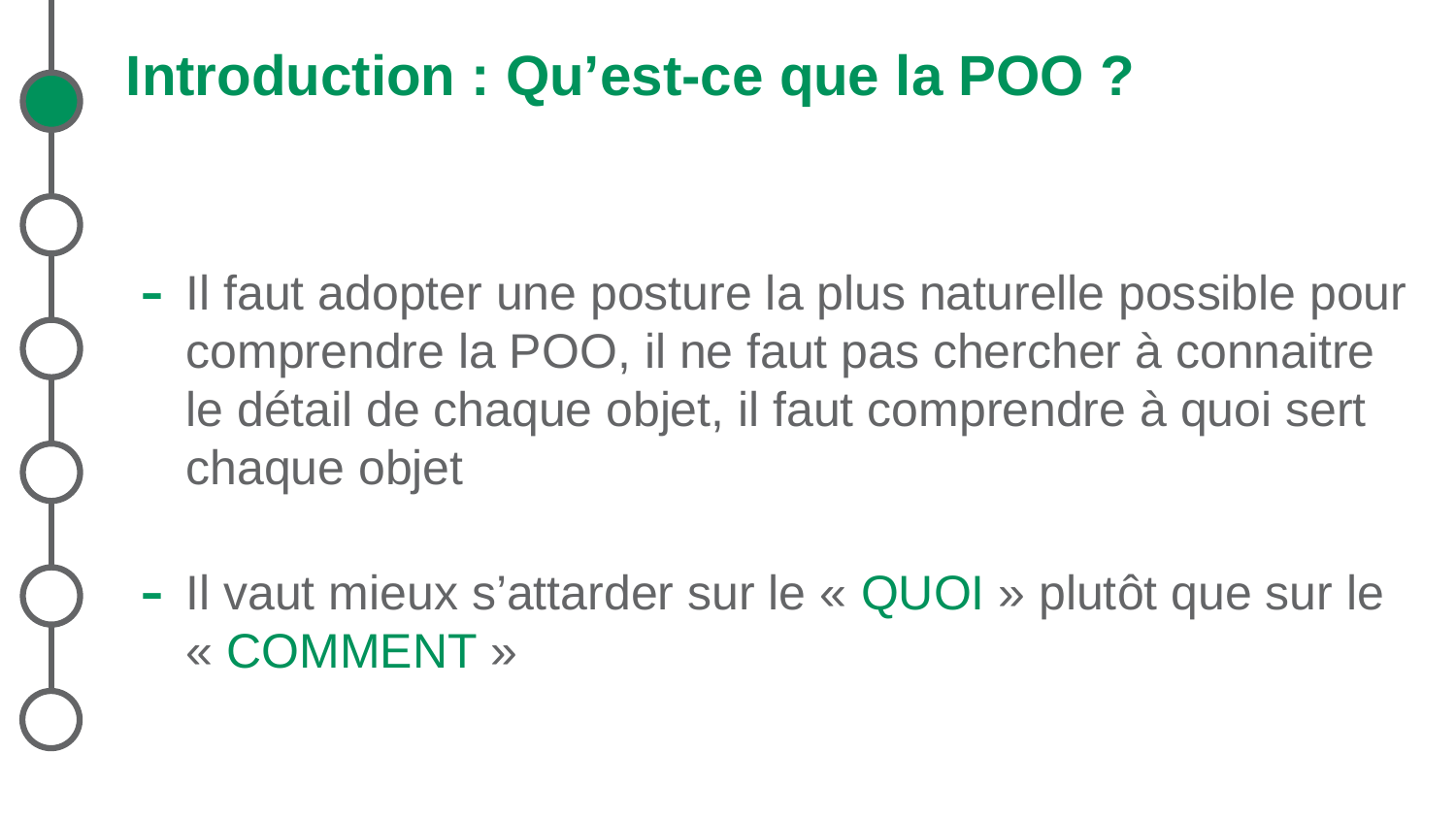

# Introduction : Qu’est-ce que la POO ?

Il faut adopter une posture la plus naturelle possible pour comprendre la POO, il ne faut pas chercher à connaitre le détail de chaque objet, il faut comprendre à quoi sert chaque objet

Il vaut mieux s’attarder sur le « QUOI » plutôt que sur le « COMMENT »